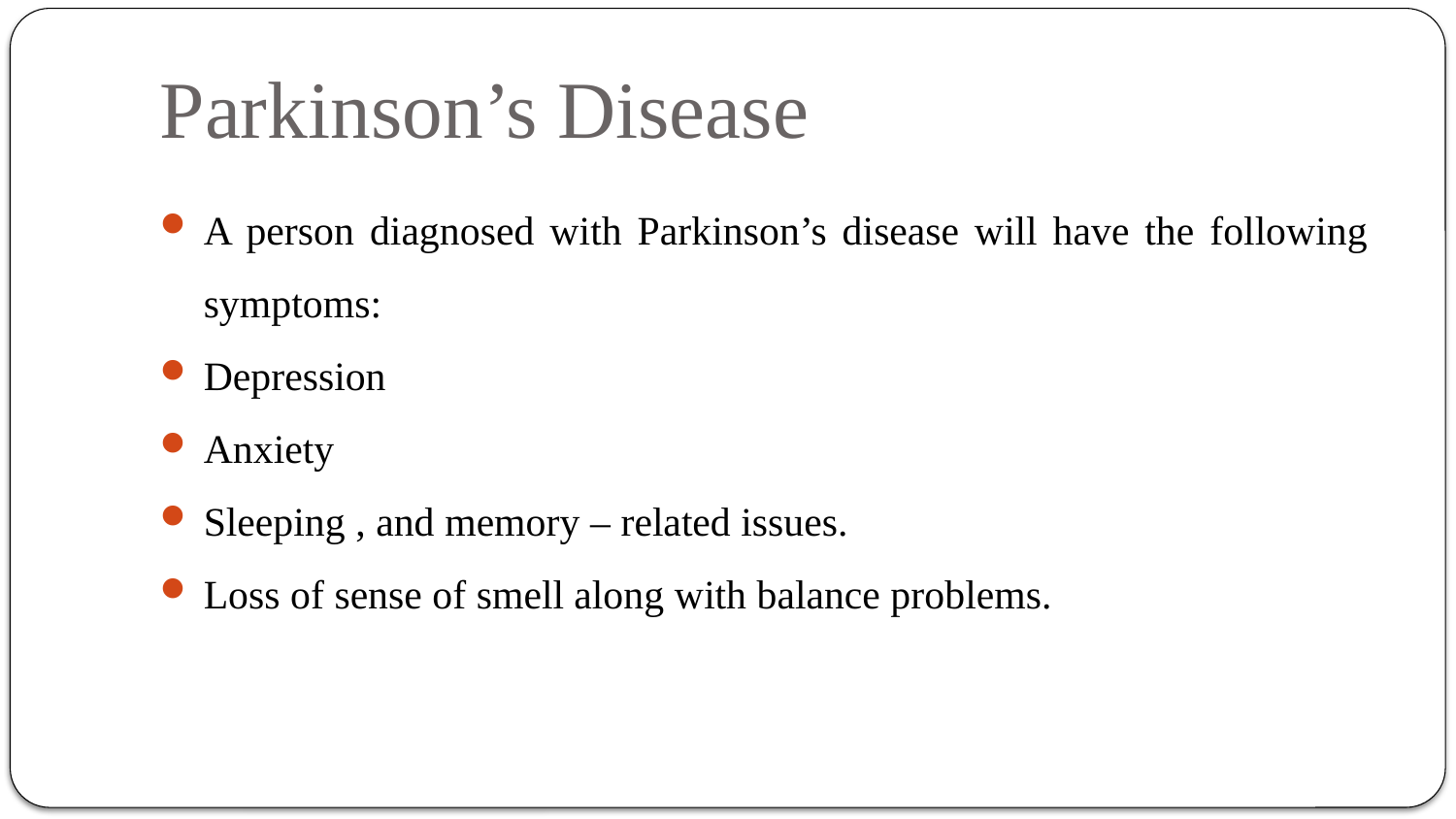

# Parkinson’s Disease
A person diagnosed with Parkinson’s disease will have the following symptoms:
Depression
Anxiety
Sleeping , and memory – related issues.
Loss of sense of smell along with balance problems.